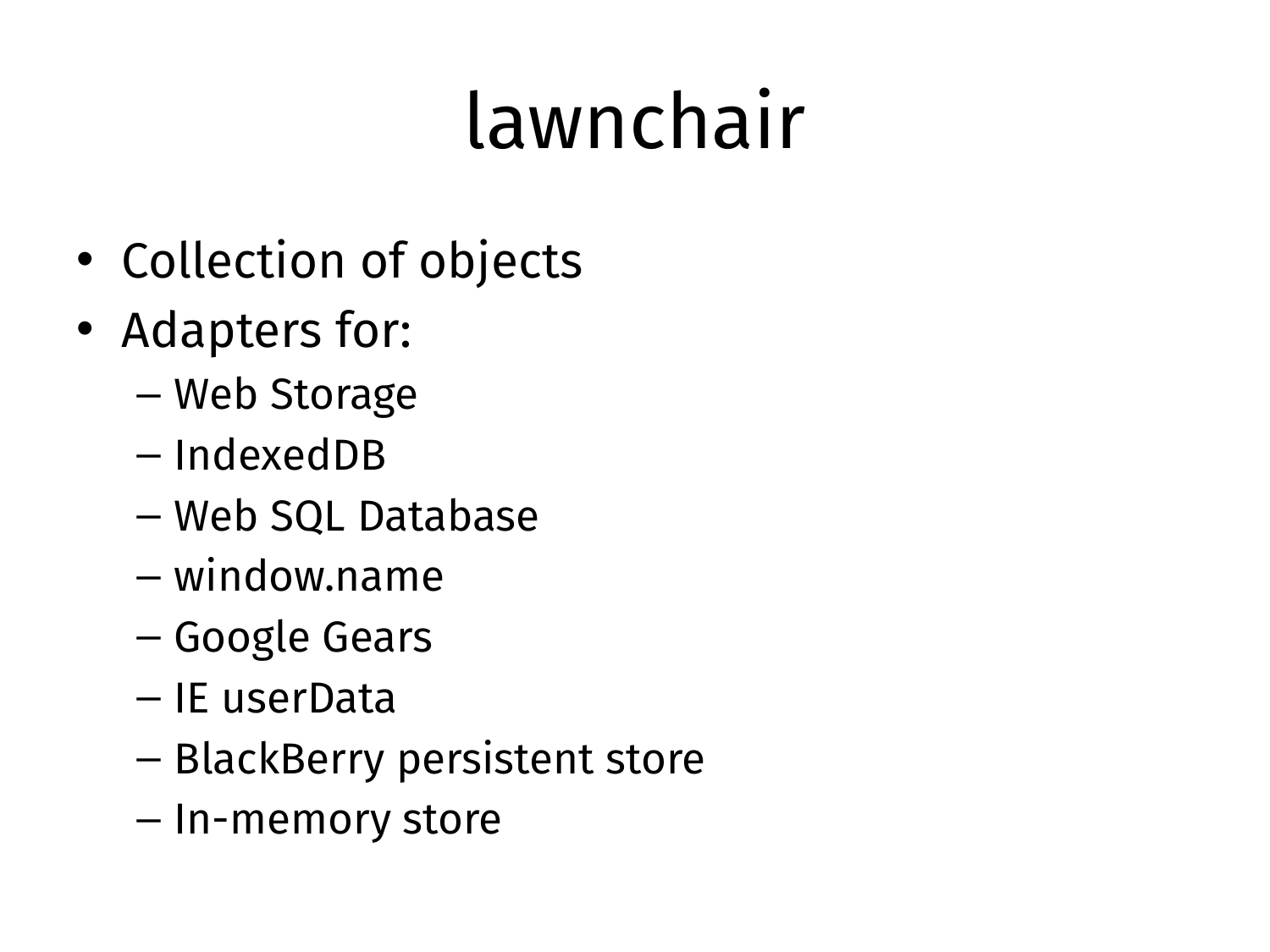

# lawnchair
Collection of objects
Adapters for:
Web Storage
IndexedDB
Web SQL Database
window.name
Google Gears
IE userData
BlackBerry persistent store
In-memory store